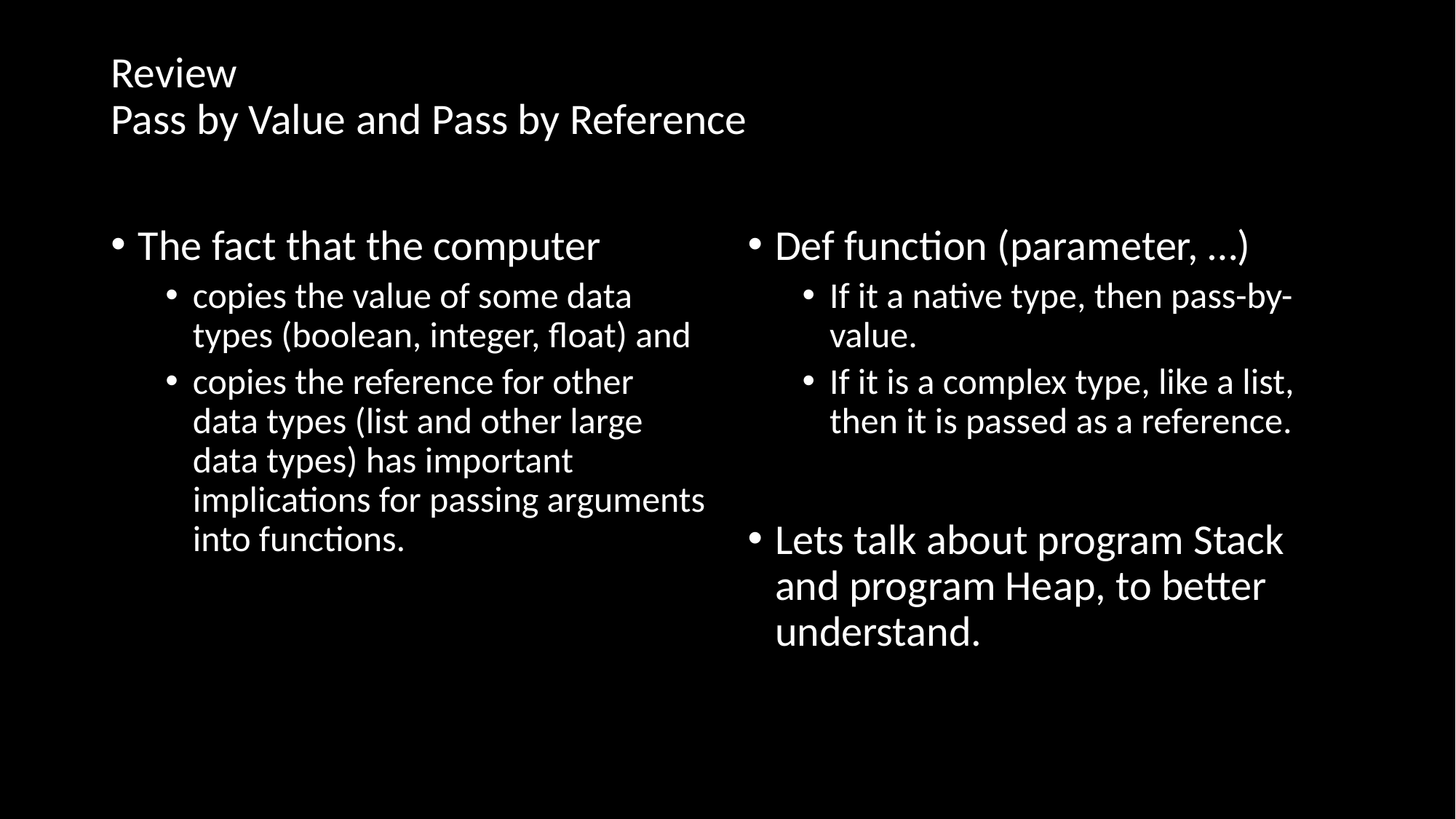

# Review Pass by Value and Pass by Reference
The fact that the computer
copies the value of some data types (boolean, integer, float) and
copies the reference for other data types (list and other large data types) has important implications for passing arguments into functions.
Def function (parameter, …)
If it a native type, then pass-by-value.
If it is a complex type, like a list, then it is passed as a reference.

Lets talk about program Stack and program Heap, to better understand.